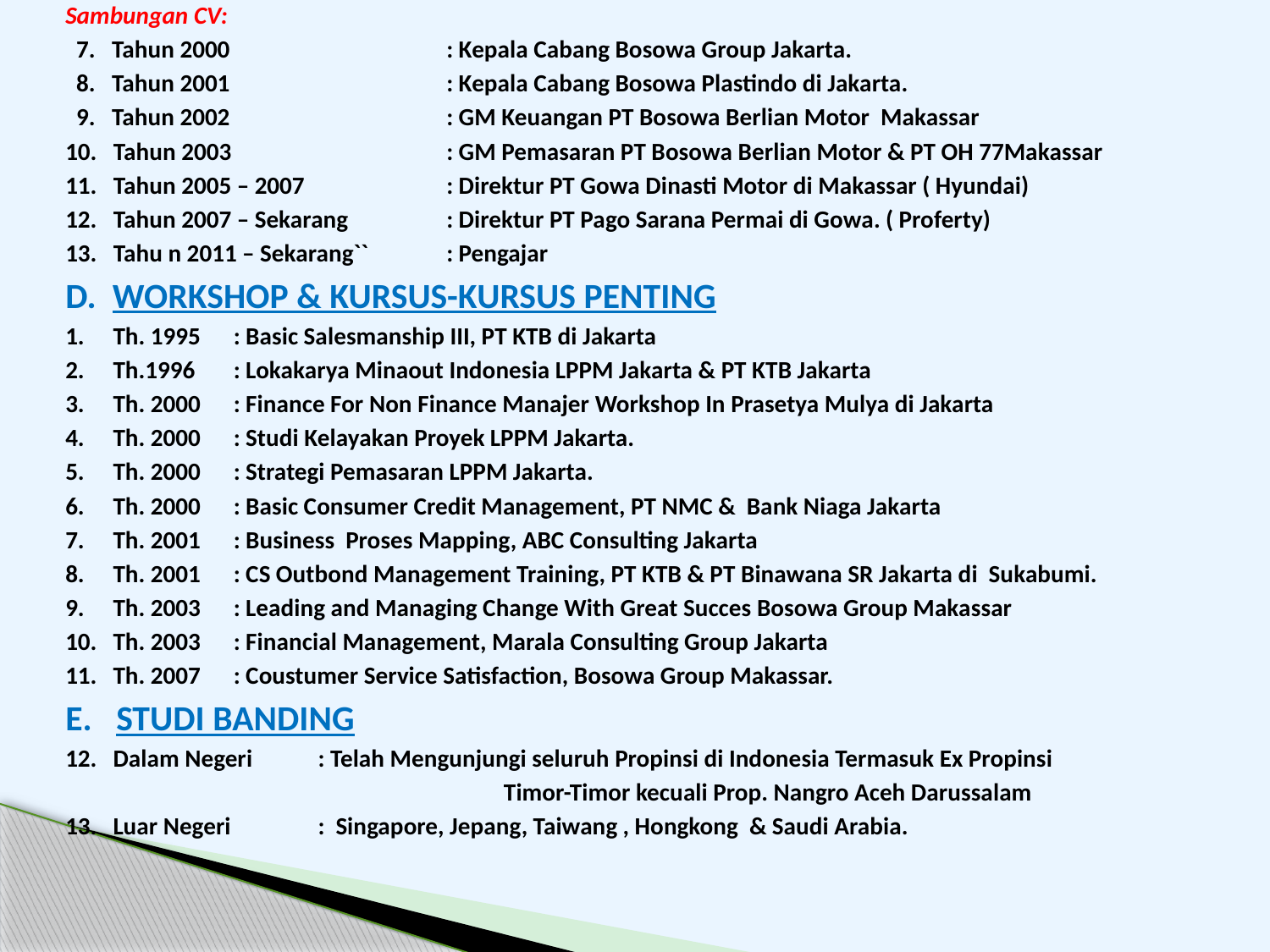

Sambungan CV:
  7.   Tahun 2000		: Kepala Cabang Bosowa Group Jakarta.
  8.   Tahun 2001		: Kepala Cabang Bosowa Plastindo di Jakarta.
  9.   Tahun 2002		: GM Keuangan PT Bosowa Berlian Motor  Makassar
10.   Tahun 2003		: GM Pemasaran PT Bosowa Berlian Motor & PT OH 77Makassar
11.   Tahun 2005 – 2007		: Direktur PT Gowa Dinasti Motor di Makassar ( Hyundai)
12.   Tahun 2007 – Sekarang	: Direktur PT Pago Sarana Permai di Gowa. ( Proferty)
13.   Tahu n 2011 – Sekarang``	: Pengajar
D.  WORKSHOP & KURSUS-KURSUS PENTING
Th. 1995      : Basic Salesmanship III, PT KTB di Jakarta
Th.1996       : Lokakarya Minaout Indonesia LPPM Jakarta & PT KTB Jakarta
Th. 2000      : Finance For Non Finance Manajer Workshop In Prasetya Mulya di Jakarta
Th. 2000      : Studi Kelayakan Proyek LPPM Jakarta.
Th. 2000      : Strategi Pemasaran LPPM Jakarta.
Th. 2000      : Basic Consumer Credit Management, PT NMC &  Bank Niaga Jakarta
Th. 2001      : Business  Proses Mapping, ABC Consulting Jakarta
Th. 2001      : CS Outbond Management Training, PT KTB & PT Binawana SR Jakarta di  Sukabumi.
Th. 2003      : Leading and Managing Change With Great Succes Bosowa Group Makassar
Th. 2003      : Financial Management, Marala Consulting Group Jakarta
Th. 2007      : Coustumer Service Satisfaction, Bosowa Group Makassar.
E.   STUDI BANDING
Dalam Negeri	: Telah Mengunjungi seluruh Propinsi di Indonesia Termasuk Ex Propinsi
   	  Timor-Timor kecuali Prop. Nangro Aceh Darussalam
Luar Negeri	:  Singapore, Jepang, Taiwang , Hongkong  & Saudi Arabia.